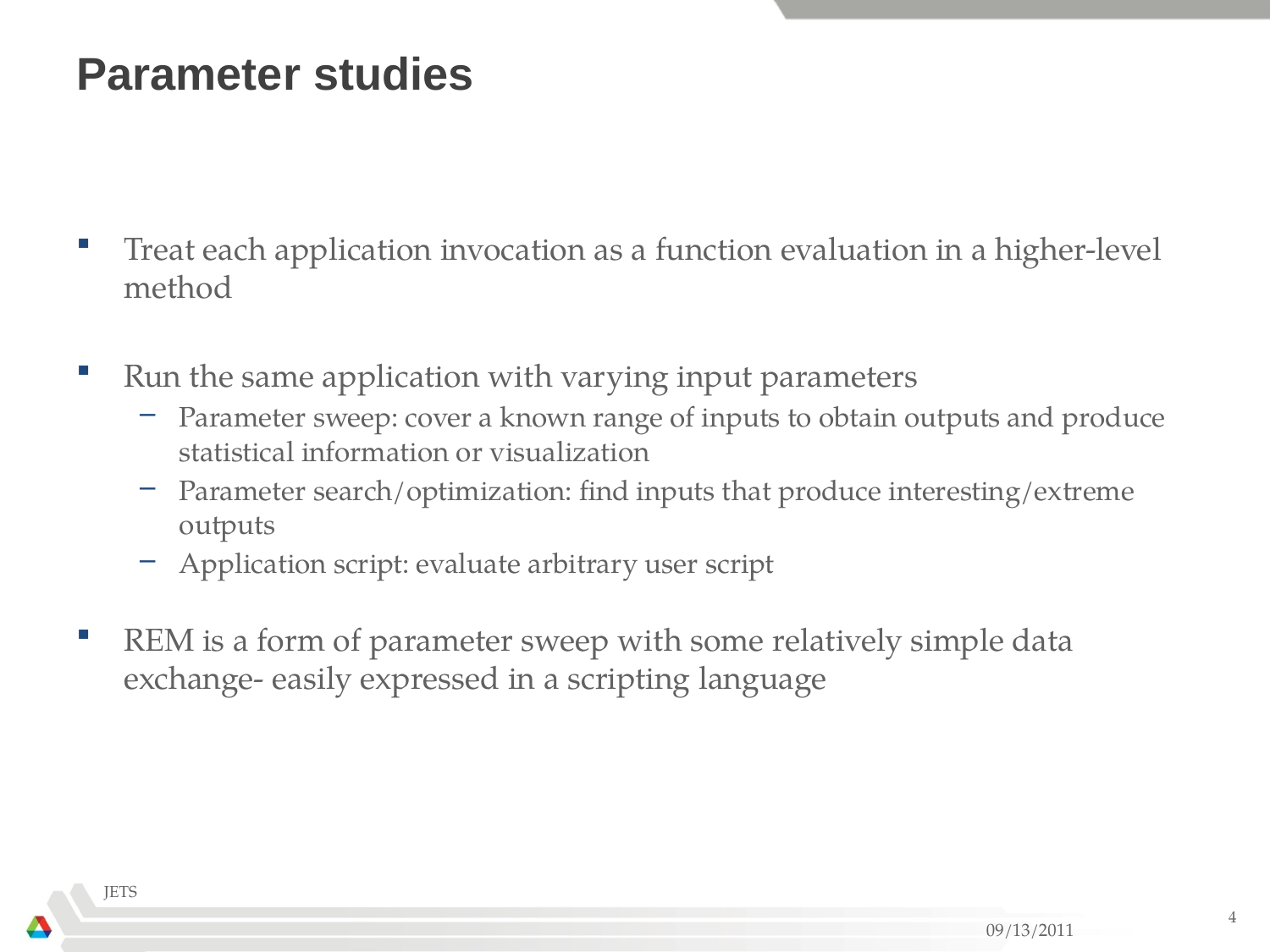

# Parameter studies
Treat each application invocation as a function evaluation in a higher-level method

Run the same application with varying input parameters
Parameter sweep: cover a known range of inputs to obtain outputs and produce statistical information or visualization
Parameter search/optimization: find inputs that produce interesting/extreme outputs
Application script: evaluate arbitrary user script
REM is a form of parameter sweep with some relatively simple data exchange- easily expressed in a scripting language

JETS
4
09/13/2011